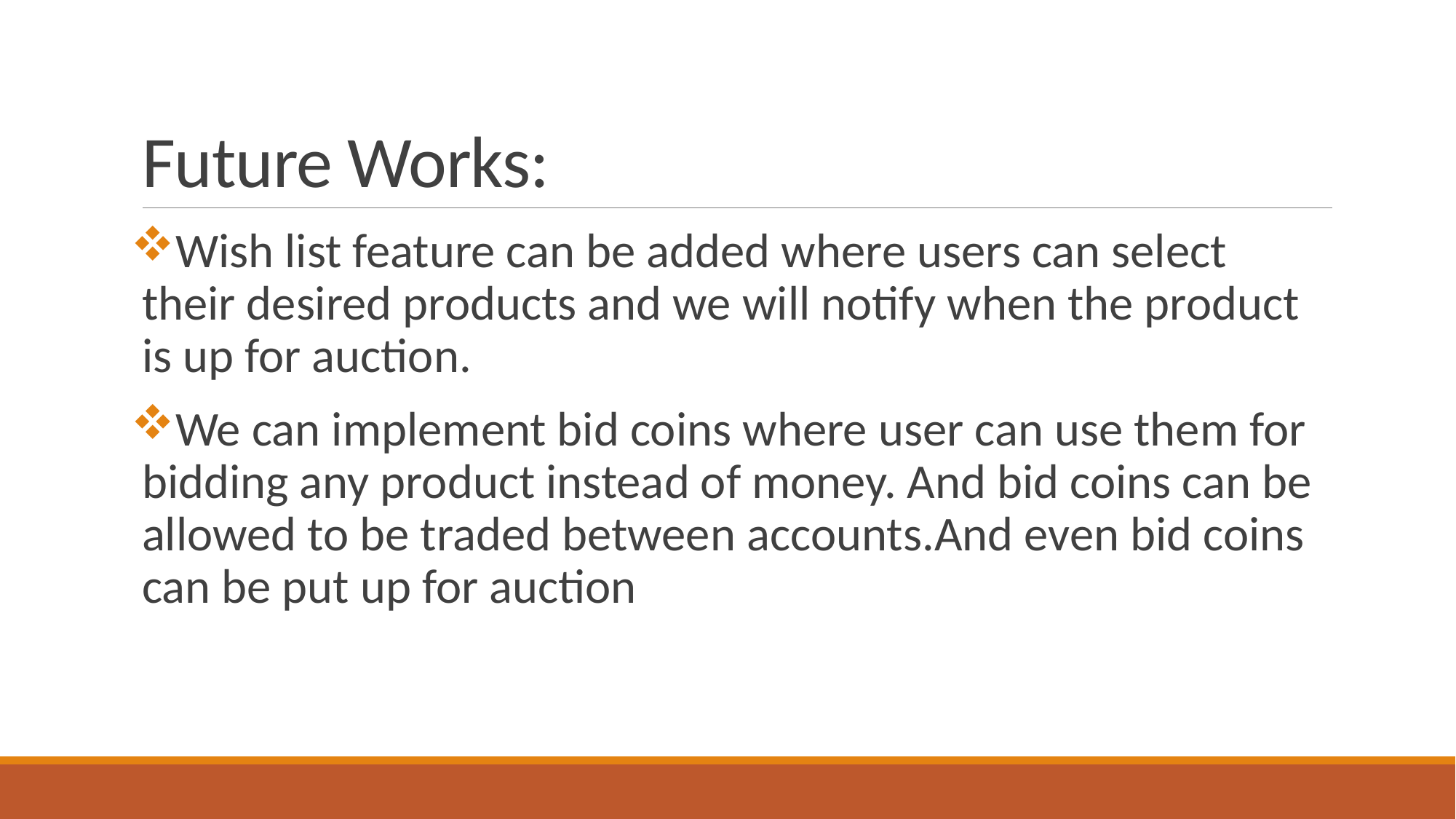

# Future Works:
Wish list feature can be added where users can select their desired products and we will notify when the product is up for auction.
We can implement bid coins where user can use them for bidding any product instead of money. And bid coins can be allowed to be traded between accounts.And even bid coins can be put up for auction